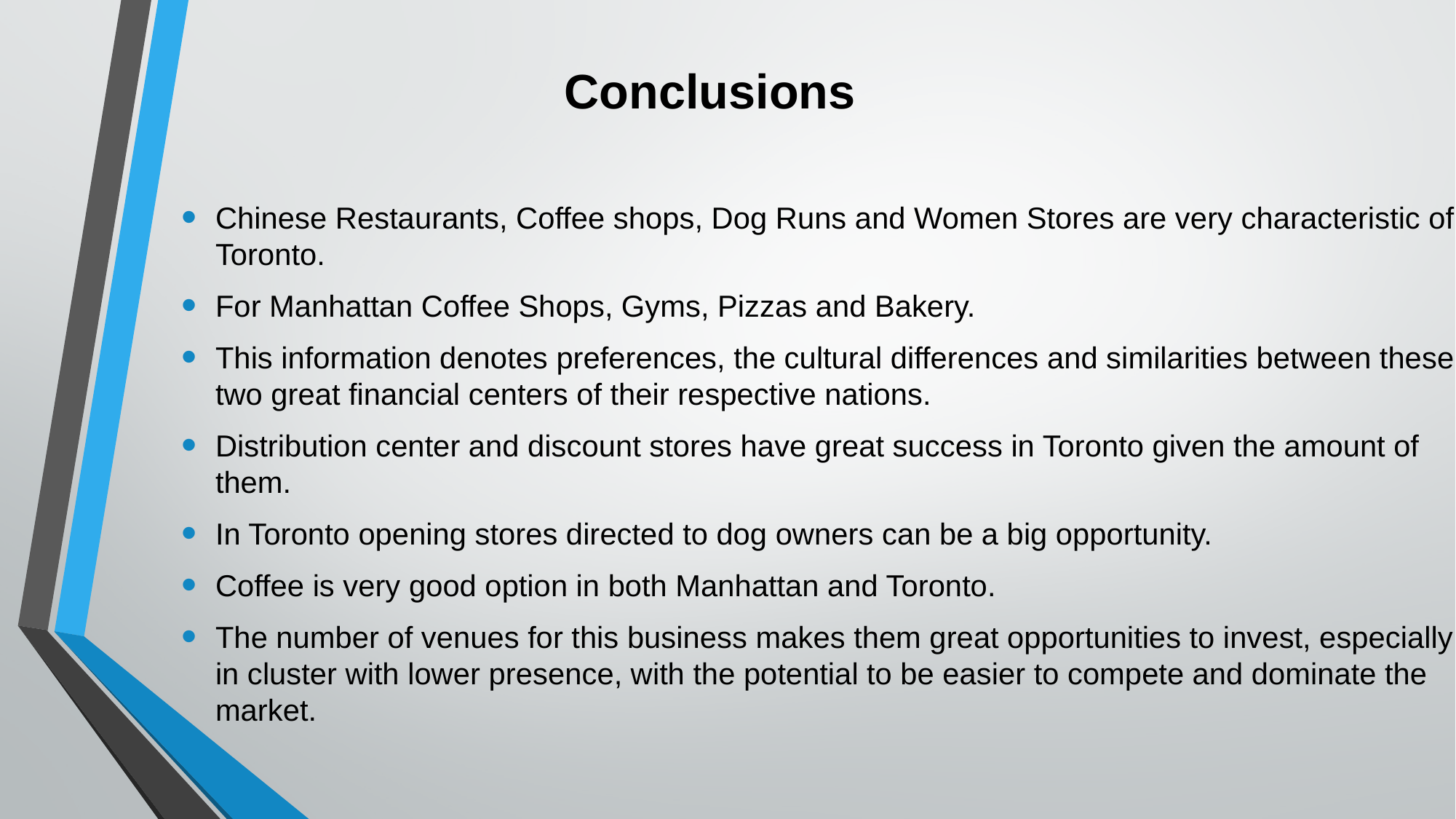

Conclusions

Chinese Restaurants, Coffee shops, Dog Runs and Women Stores are very characteristic of Toronto.
For Manhattan Coffee Shops, Gyms, Pizzas and Bakery.
This information denotes preferences, the cultural differences and similarities between these two great financial centers of their respective nations.
Distribution center and discount stores have great success in Toronto given the amount of them.
In Toronto opening stores directed to dog owners can be a big opportunity.
Coffee is very good option in both Manhattan and Toronto.
The number of venues for this business makes them great opportunities to invest, especially in cluster with lower presence, with the potential to be easier to compete and dominate the market.